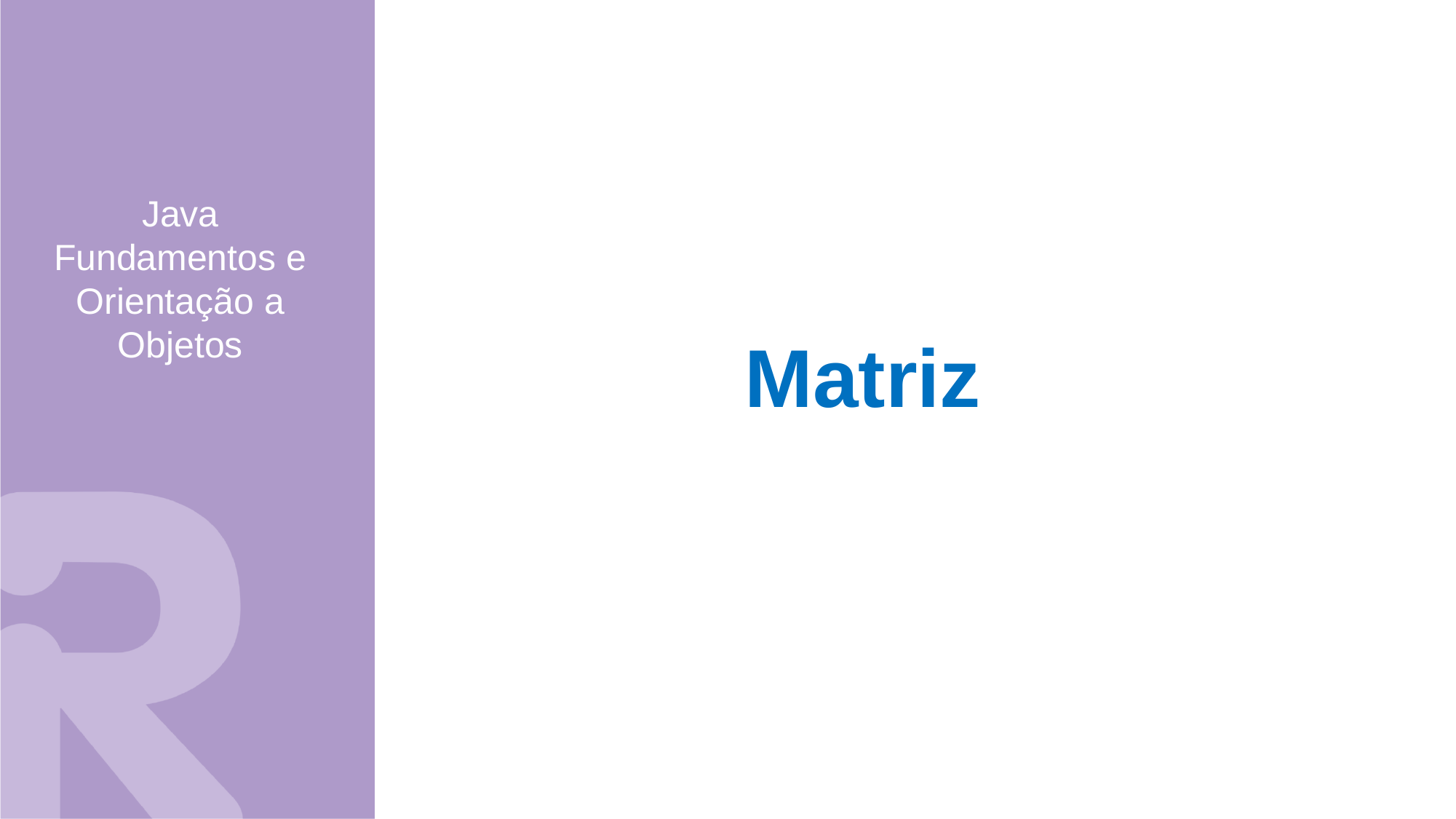

Java Fundamentos e Orientação a Objetos
Matriz